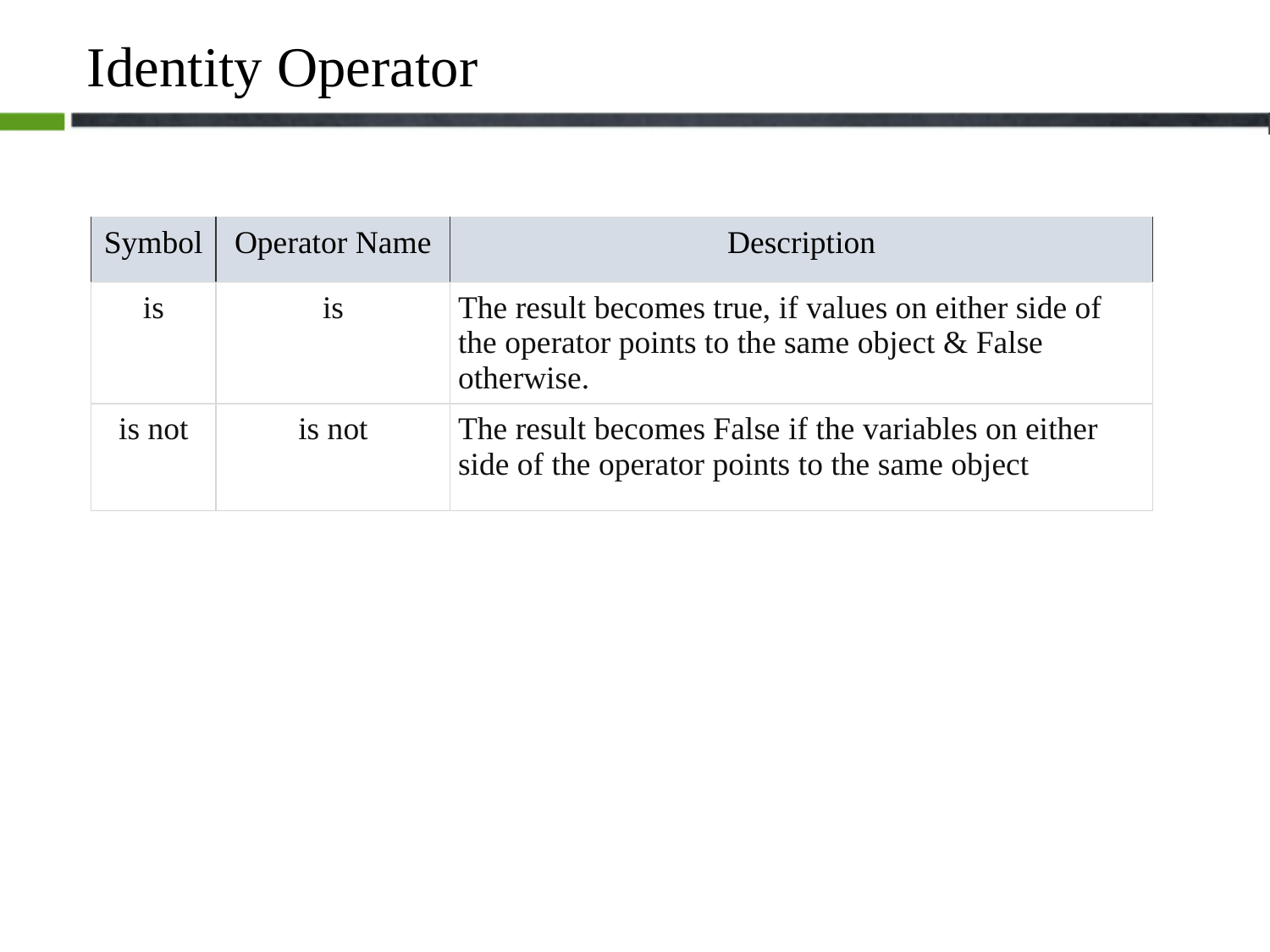

# Identity Operator

| Symbol | Operator Name | Description |
| --- | --- | --- |
| is | is | The result becomes true, if values on either side of the operator points to the same object & False otherwise. |
| is not | is not | The result becomes False if the variables on either side of the operator points to the same object |